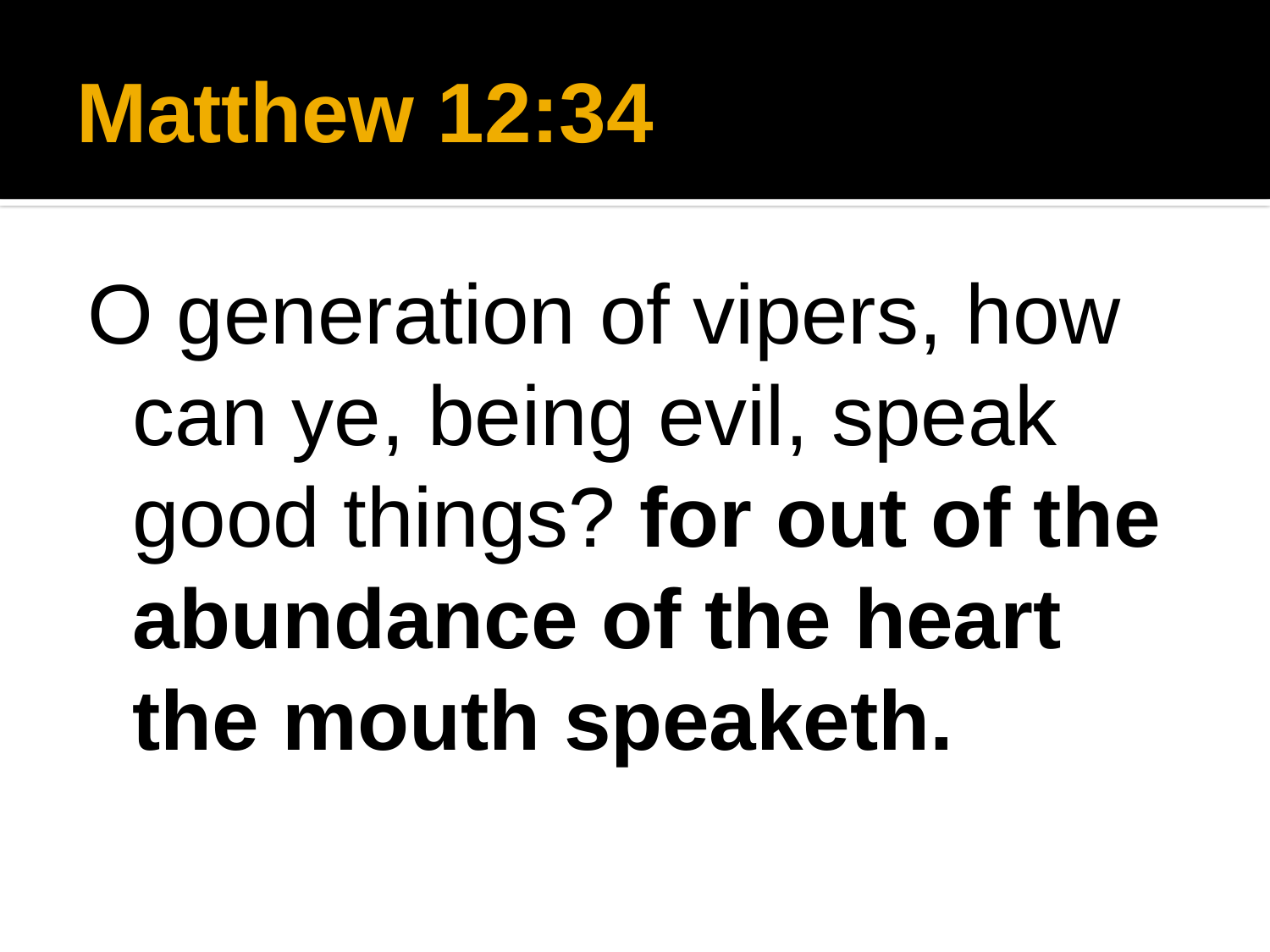

# Matthew 12:34
O generation of vipers, how can ye, being evil, speak good things? for out of the abundance of the heart the mouth speaketh.